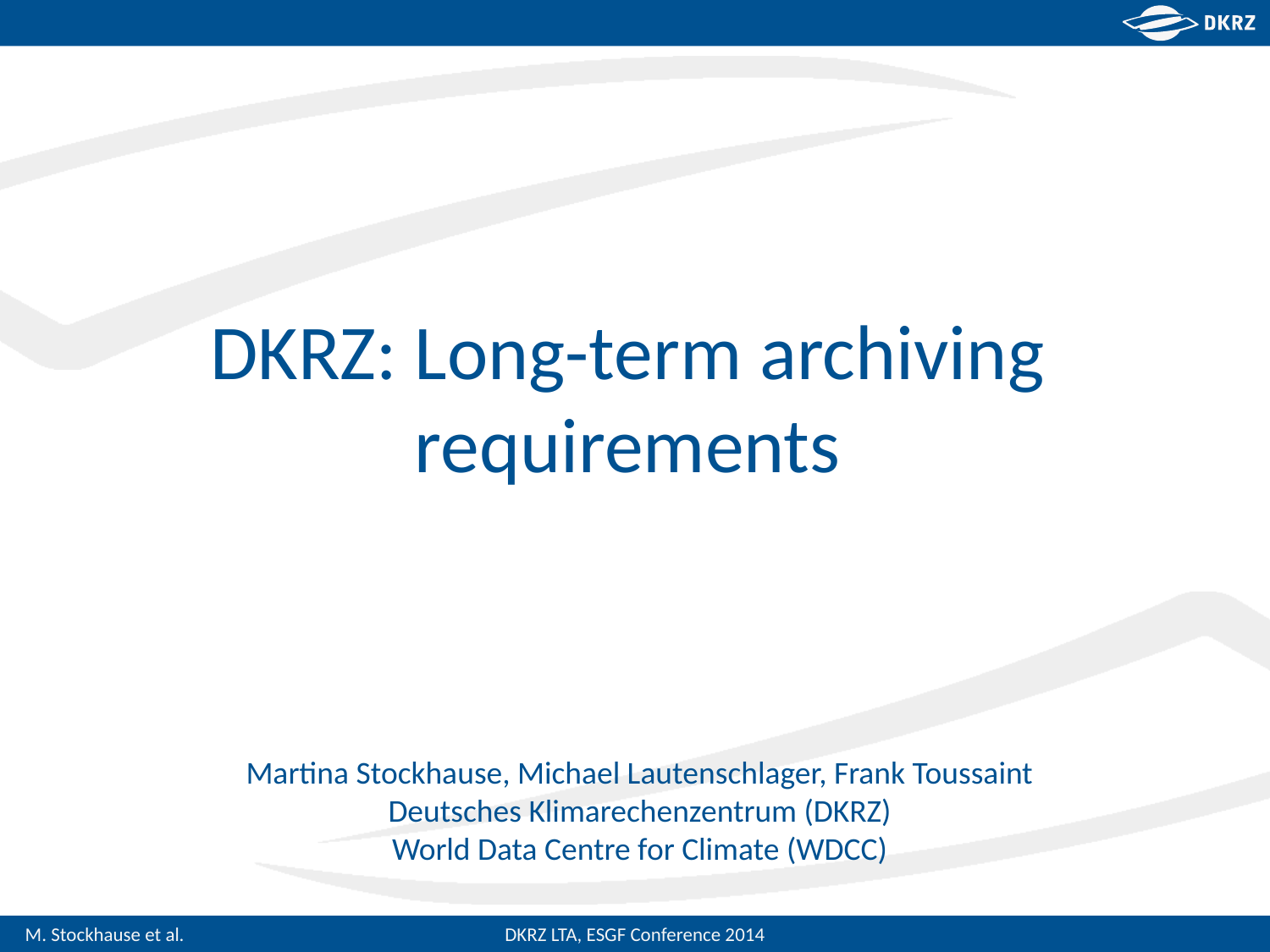

# DKRZ: Long-term archiving requirements
DKRZ LTA, ESGF Conference 2014